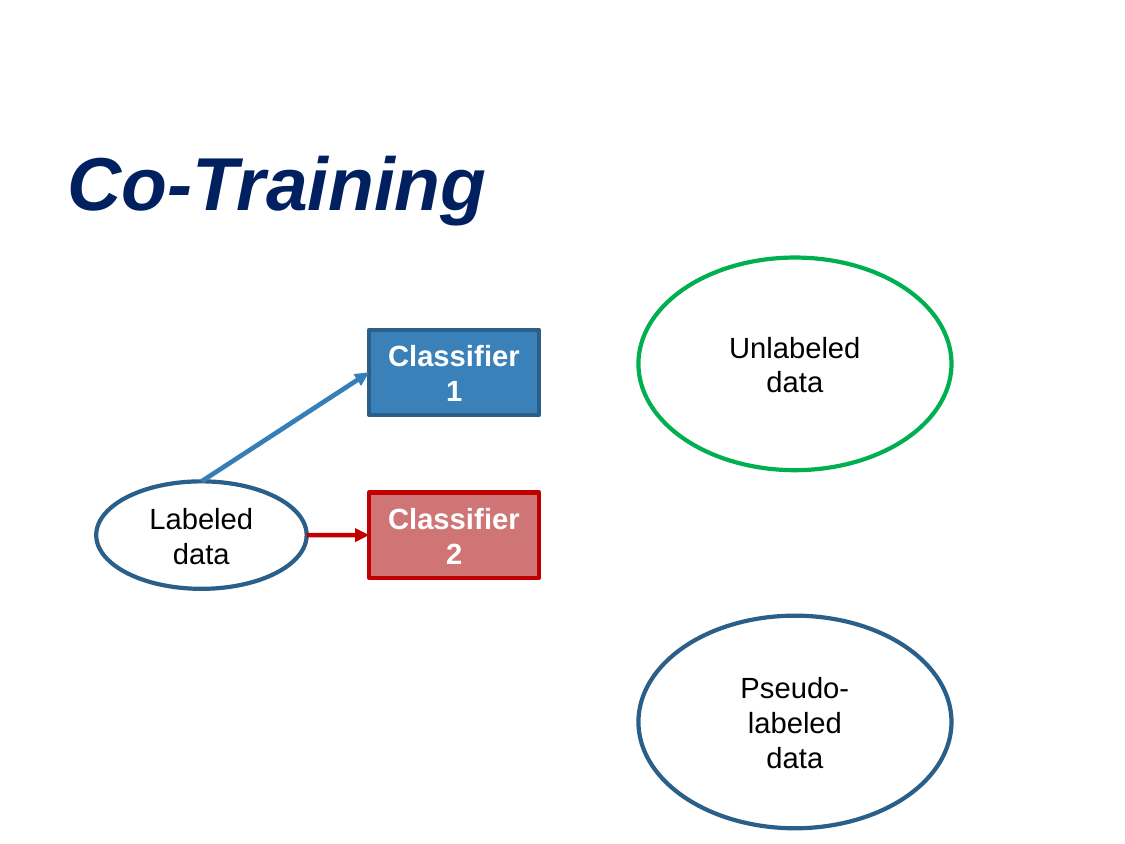

# Co-Training
Unlabeled
data
Classifier 1
Labeled
data
Classifier 2
Pseudo-labeled
data